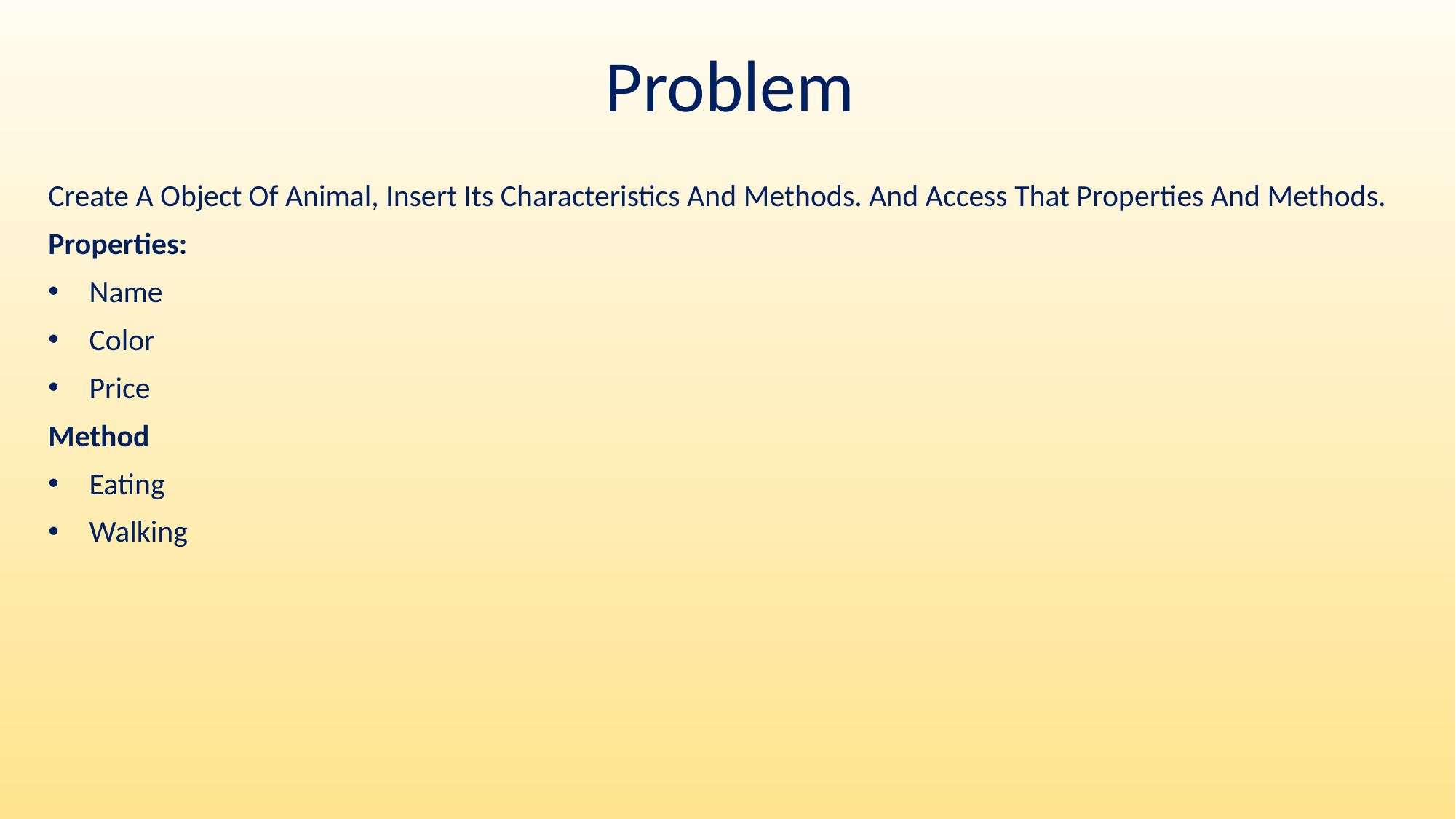

# Problem
Create A Object Of Animal, Insert Its Characteristics And Methods. And Access That Properties And Methods.
Properties:
Name
Color
Price
Method
Eating
Walking